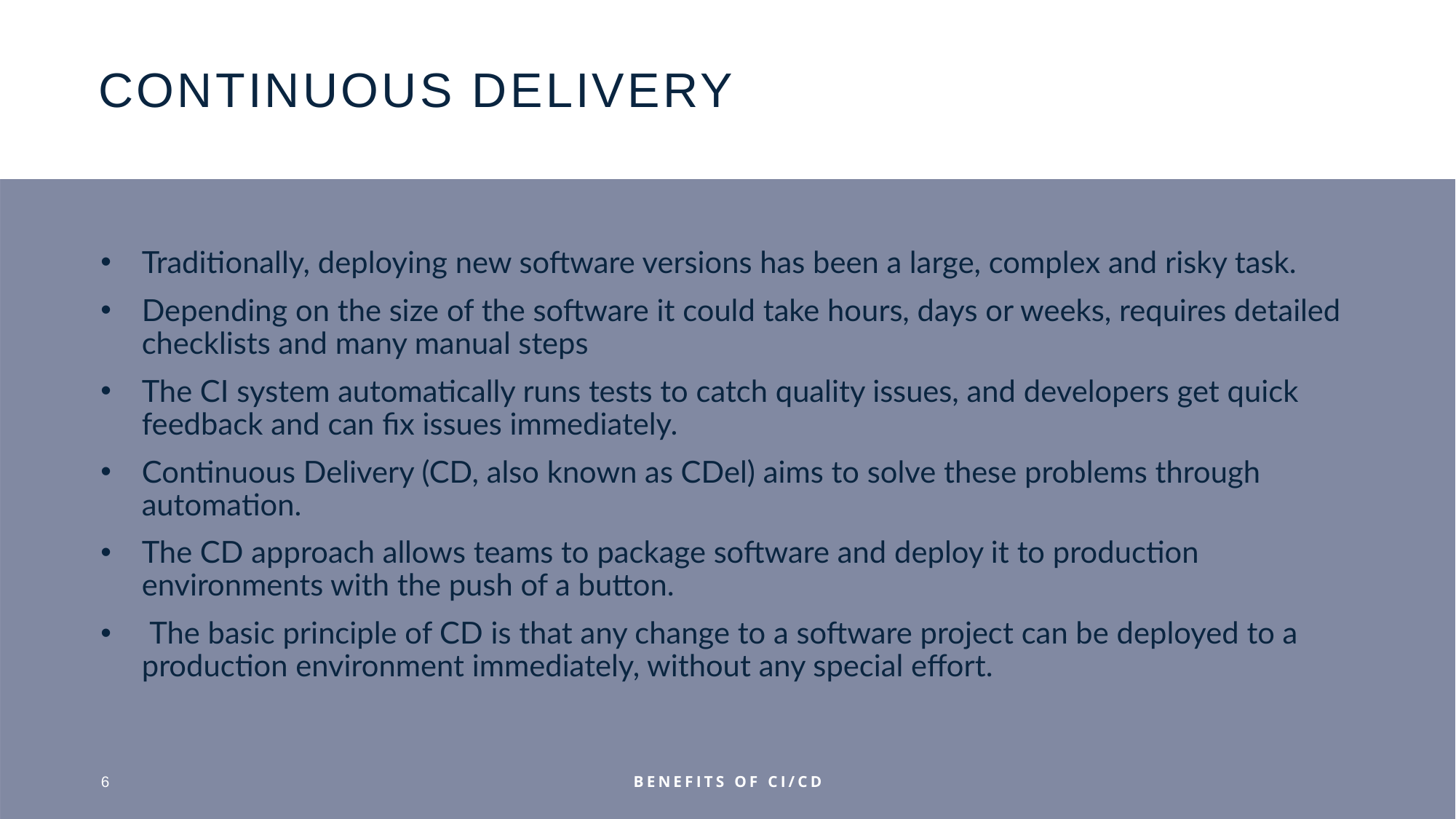

# Continuous Delivery
Traditionally, deploying new software versions has been a large, complex and risky task.
Depending on the size of the software it could take hours, days or weeks, requires detailed checklists and many manual steps
The CI system automatically runs tests to catch quality issues, and developers get quick feedback and can fix issues immediately.
Continuous Delivery (CD, also known as CDel) aims to solve these problems through automation.
The CD approach allows teams to package software and deploy it to production environments with the push of a button.
 The basic principle of CD is that any change to a software project can be deployed to a production environment immediately, without any special effort.
6
Benefits of CI/CD